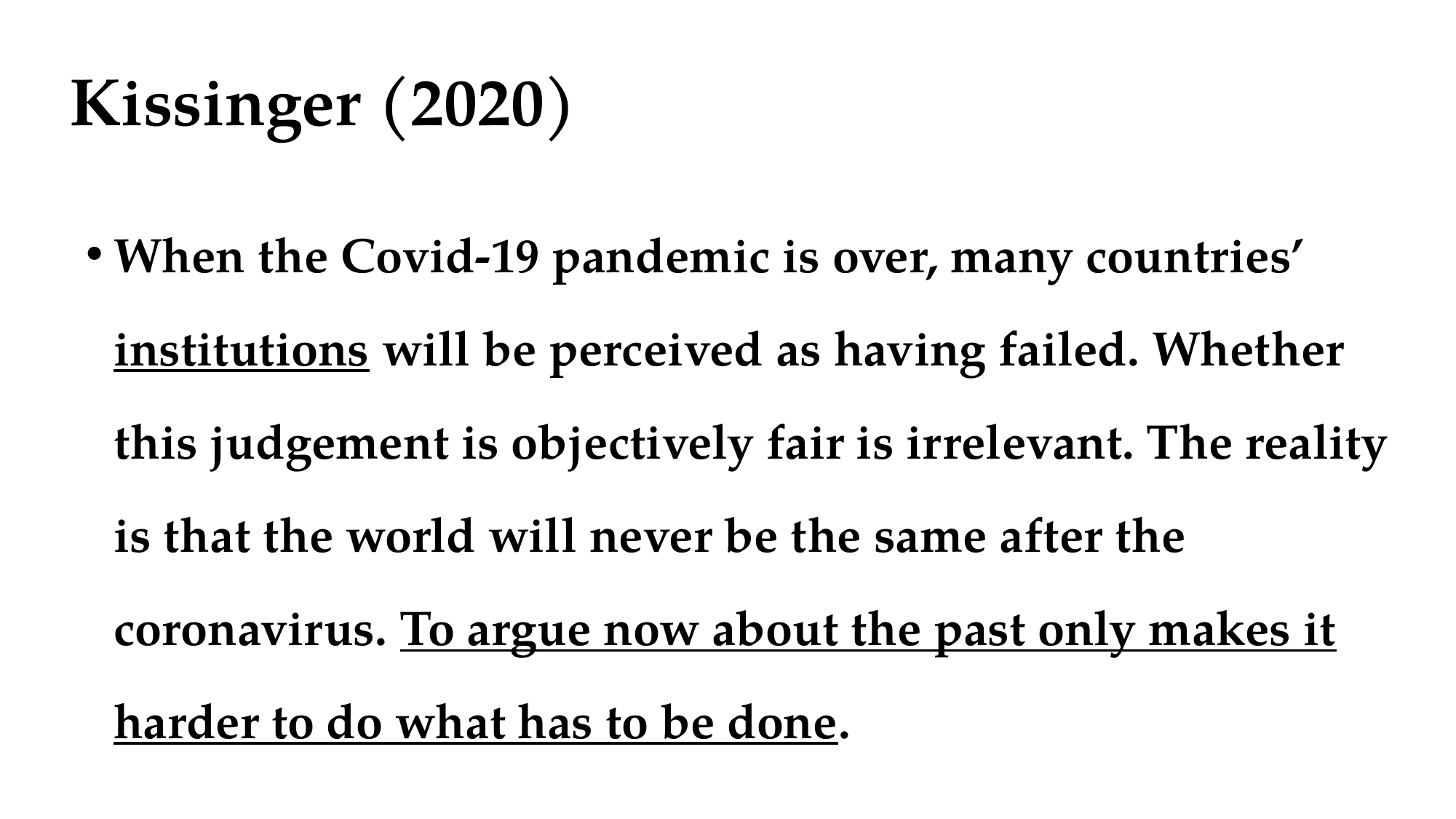

# Kissinger (2020)
When the Covid-19 pandemic is over, many countries’ institutions will be perceived as having failed. Whether this judgement is objectively fair is irrelevant. The reality is that the world will never be the same after the coronavirus. To argue now about the past only makes it harder to do what has to be done.